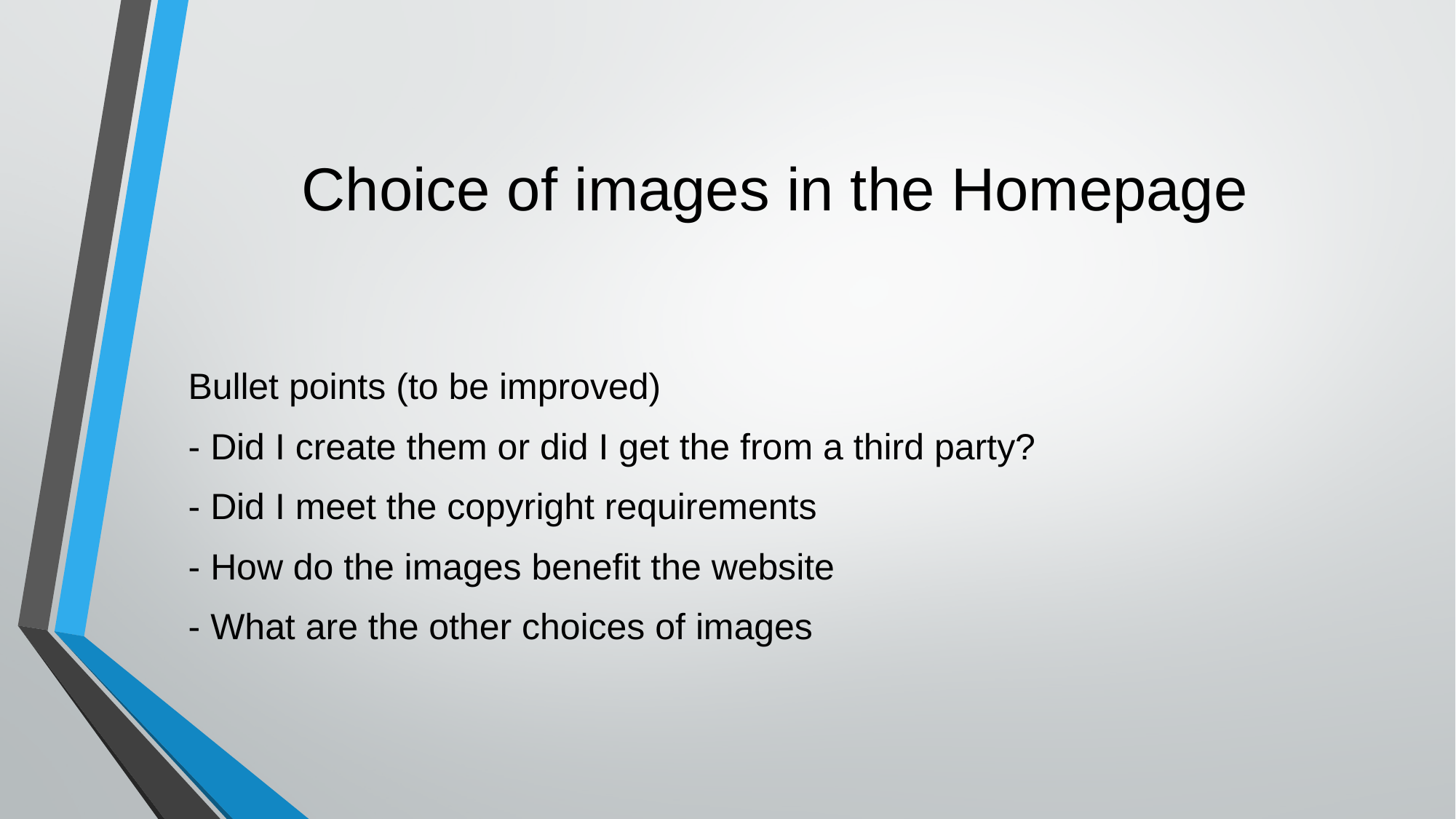

# Choice of images in the Homepage
Bullet points (to be improved)
- Did I create them or did I get the from a third party?
- Did I meet the copyright requirements
- How do the images benefit the website
- What are the other choices of images